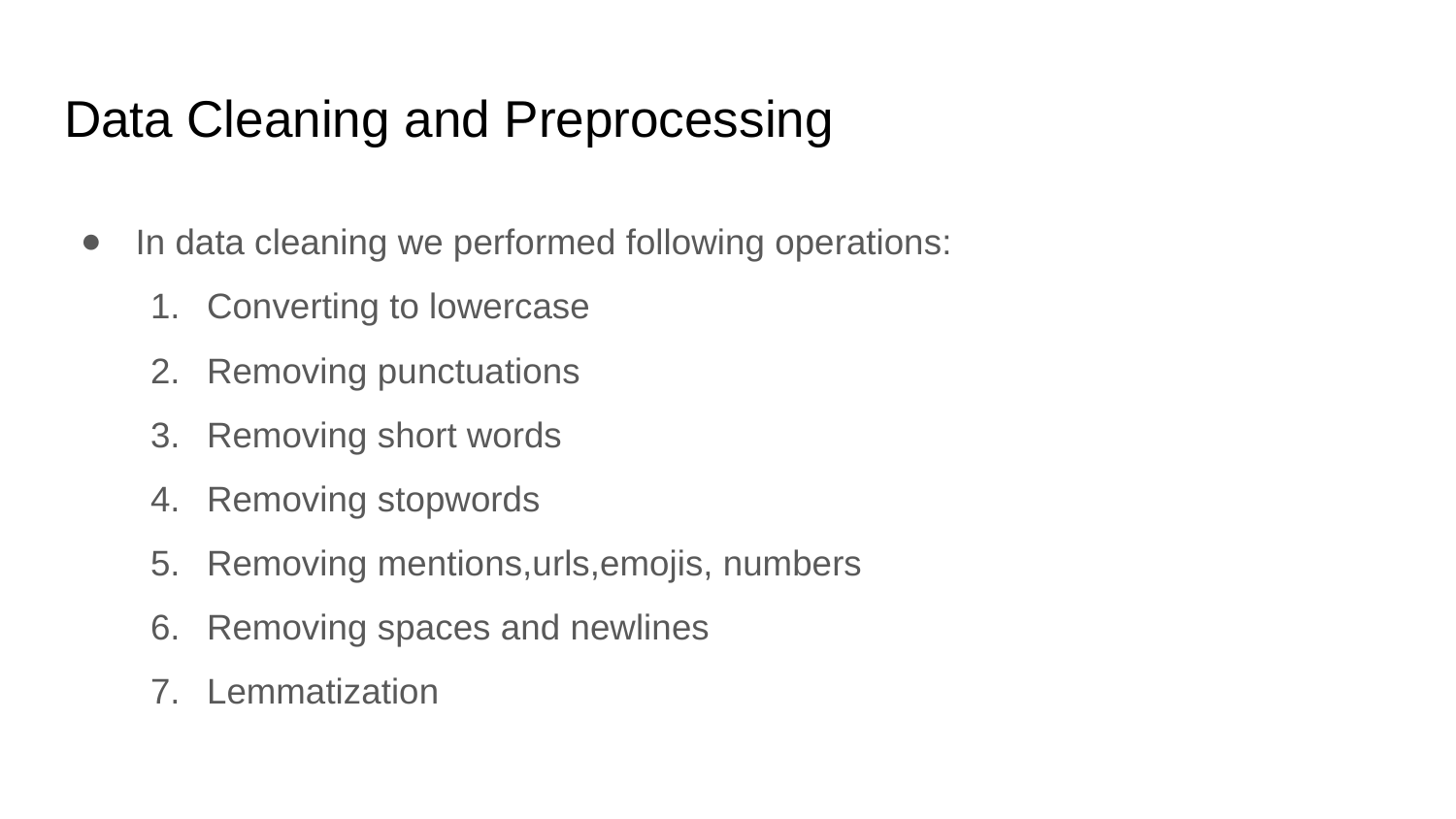

# Data Cleaning and Preprocessing
In data cleaning we performed following operations:
Converting to lowercase
Removing punctuations
Removing short words
Removing stopwords
Removing mentions,urls,emojis, numbers
Removing spaces and newlines
Lemmatization